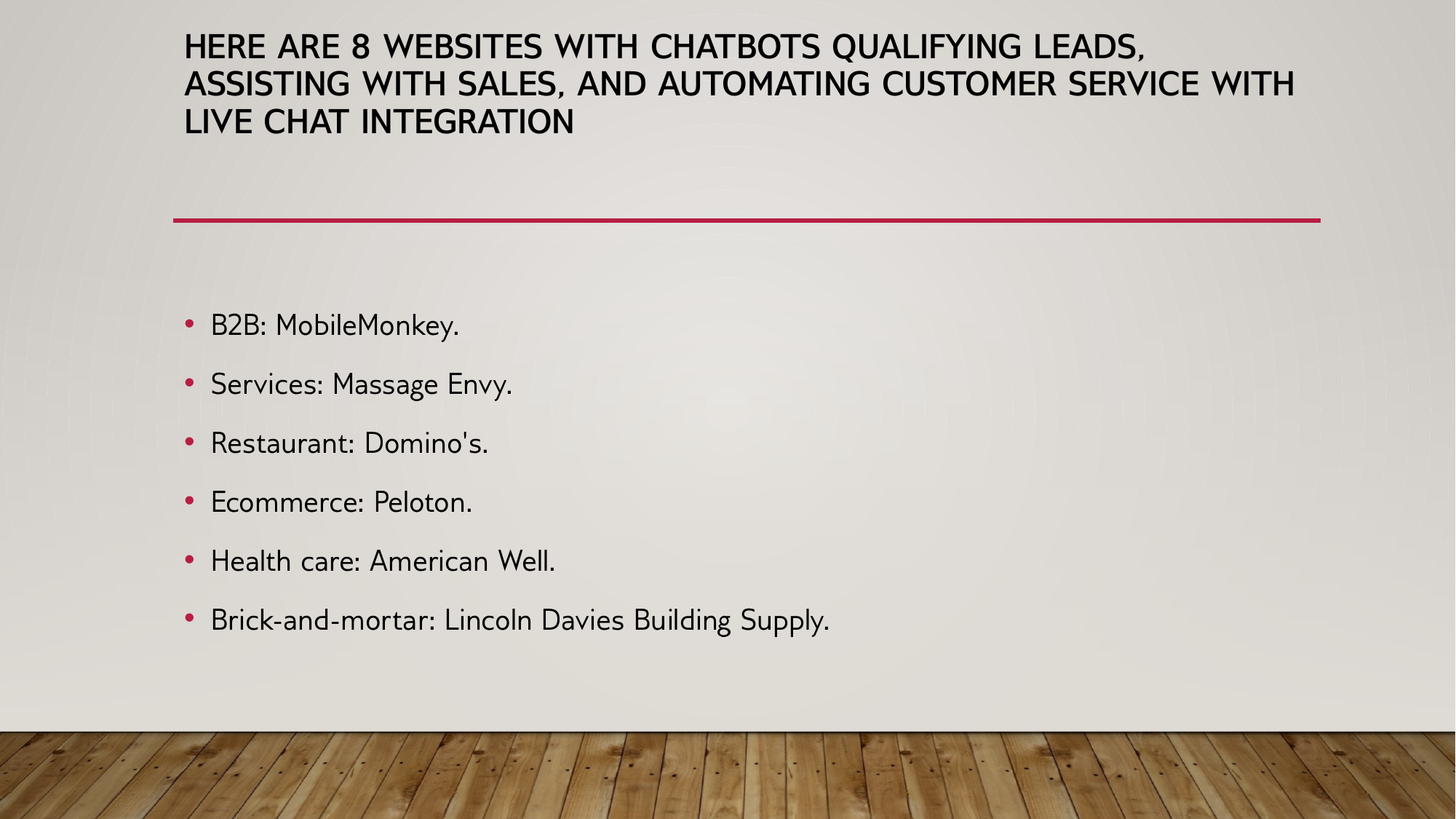

# Here are 8 websites with chatbots qualifying leads, assisting with sales, and automating customer service with live chat integratioN

B2B: MobileMonkey.
Services: Massage Envy.
Restaurant: Domino's.
Ecommerce: Peloton.
Health care: American Well.
Brick-and-mortar: Lincoln Davies Building Supply.